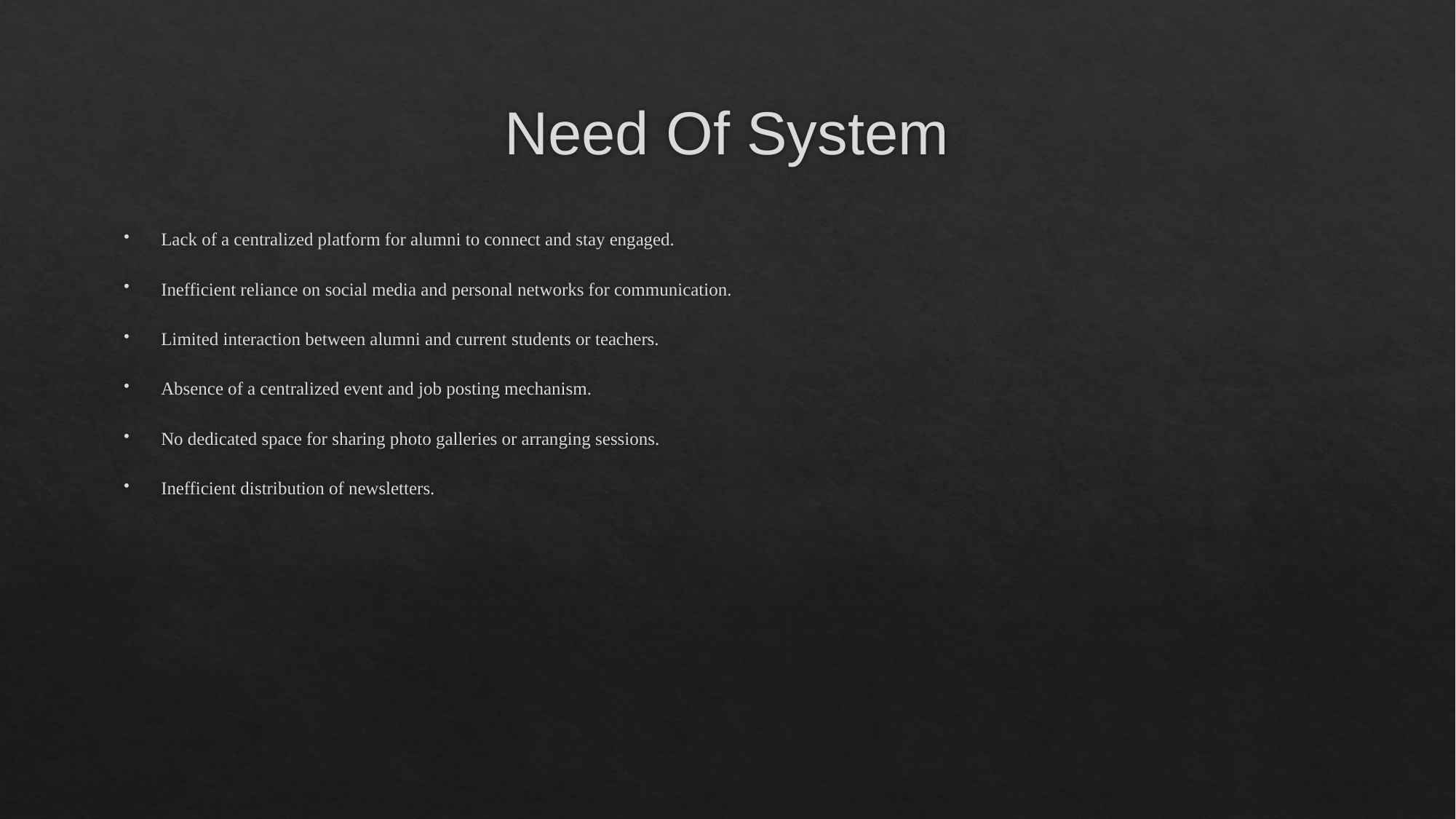

# Need Of System
Lack of a centralized platform for alumni to connect and stay engaged.
Inefficient reliance on social media and personal networks for communication.
Limited interaction between alumni and current students or teachers.
Absence of a centralized event and job posting mechanism.
No dedicated space for sharing photo galleries or arranging sessions.
Inefficient distribution of newsletters.